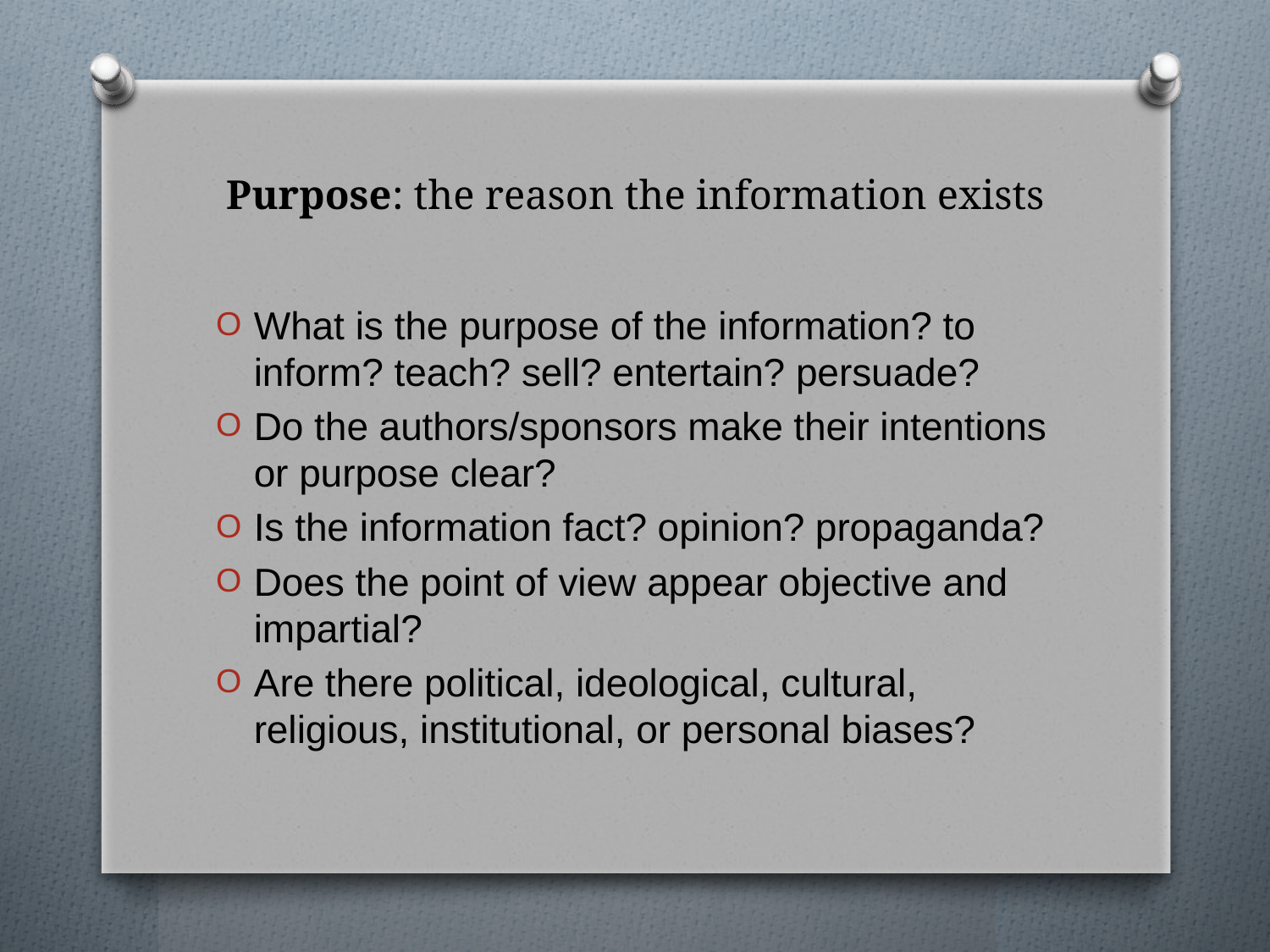

# Purpose: the reason the information exists
What is the purpose of the information? to inform? teach? sell? entertain? persuade?
Do the authors/sponsors make their intentions or purpose clear?
Is the information fact? opinion? propaganda?
Does the point of view appear objective and impartial?
Are there political, ideological, cultural, religious, institutional, or personal biases?